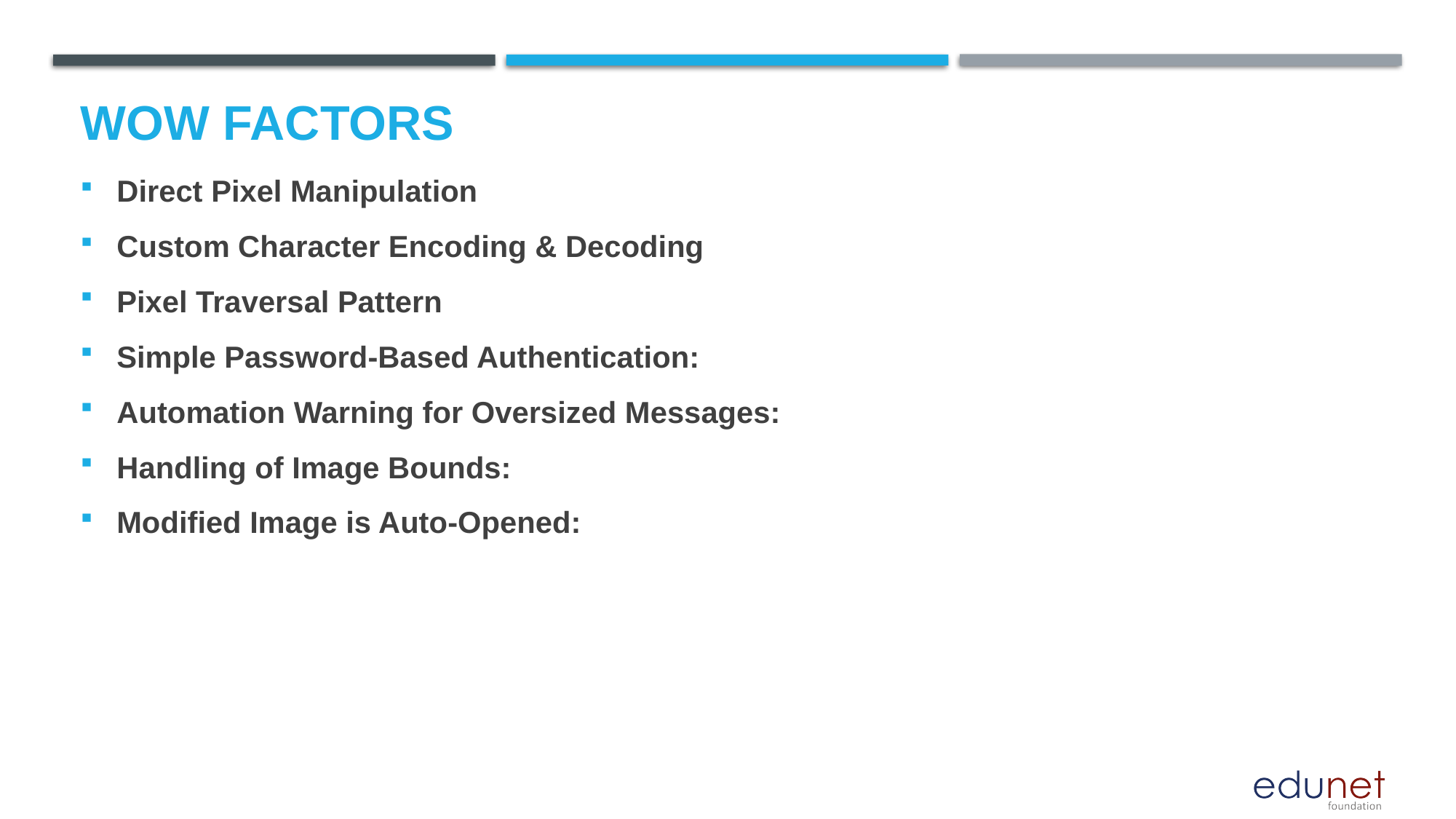

# Wow factors
Direct Pixel Manipulation
Custom Character Encoding & Decoding
Pixel Traversal Pattern
Simple Password-Based Authentication:
Automation Warning for Oversized Messages:
Handling of Image Bounds:
Modified Image is Auto-Opened: